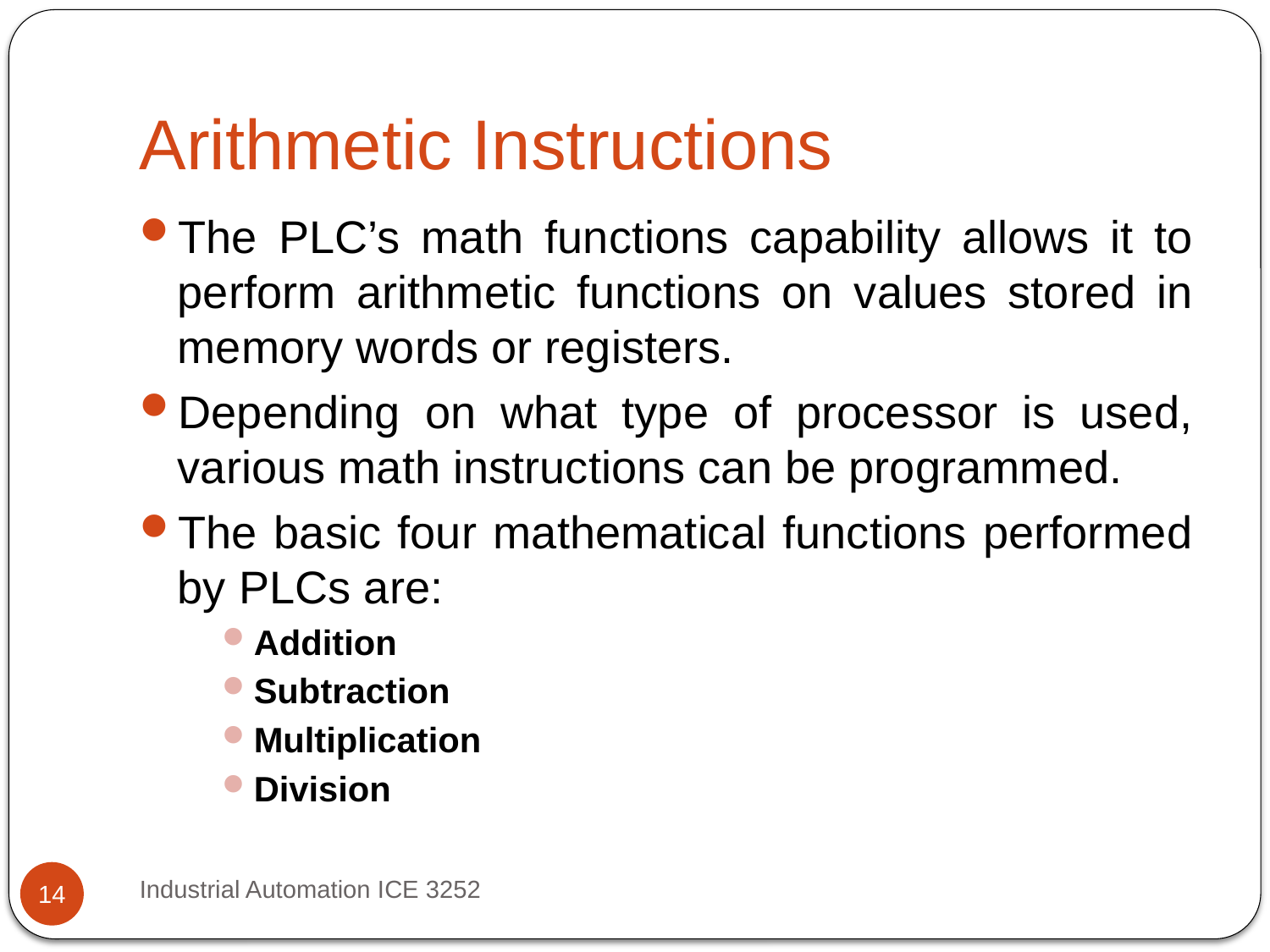

# Arithmetic Instructions
The PLC’s math functions capability allows it to perform arithmetic functions on values stored in memory words or registers.
Depending on what type of processor is used, various math instructions can be programmed.
The basic four mathematical functions performed by PLCs are:
Addition
Subtraction
Multiplication
Division
Industrial Automation ICE 3252
14